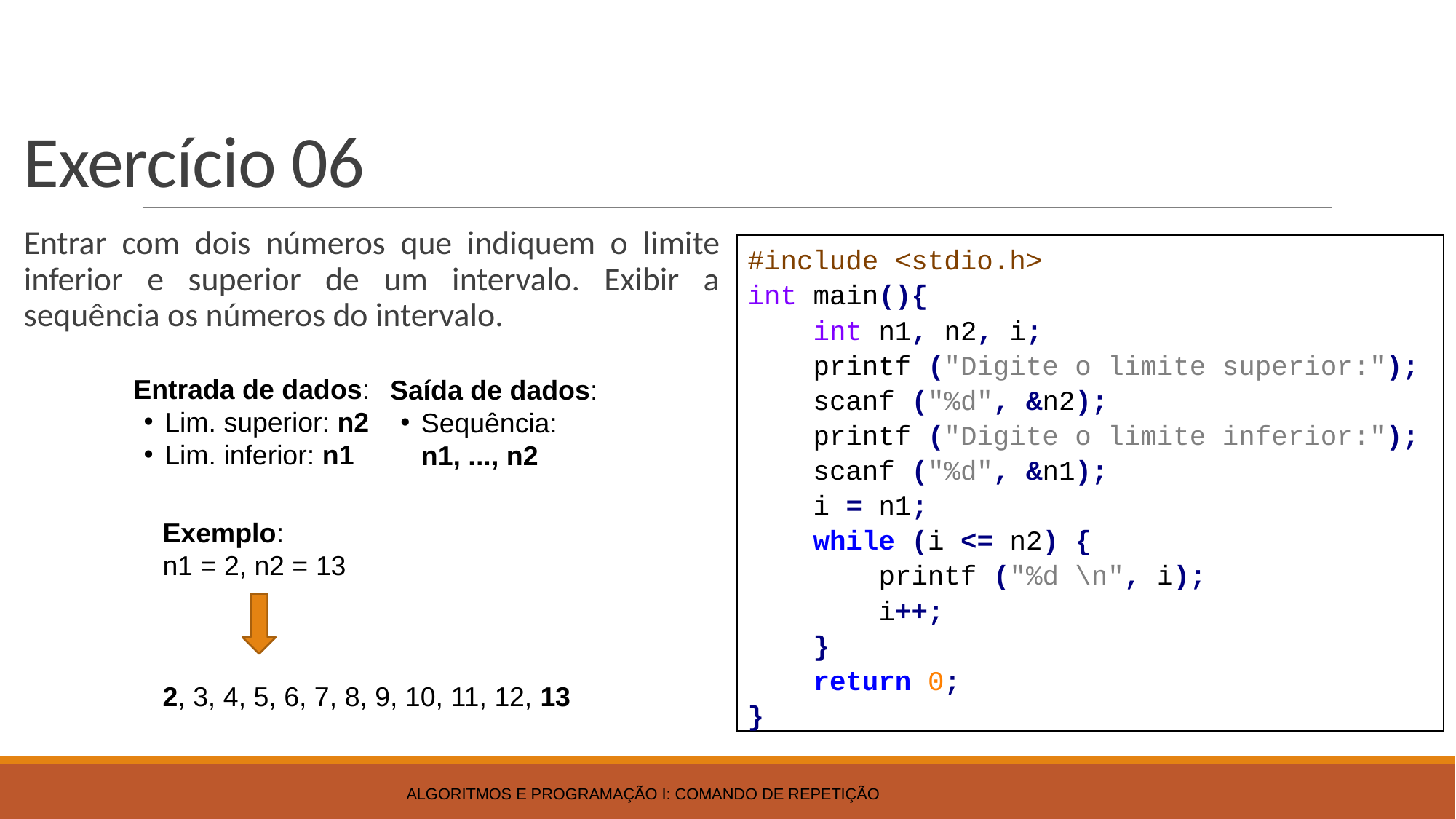

# Exercício 06
Entrar com dois números que indiquem o limite inferior e superior de um intervalo. Exibir a sequência os números do intervalo.

#include <stdio.h>
int main(){
    int n1, n2, i;
    printf ("Digite o limite superior:");
    scanf ("%d", &n2);
    printf ("Digite o limite inferior:");
    scanf ("%d", &n1);
    i = n1;
    while (i <= n2) {
        printf ("%d \n", i);
        i++;
    }
    return 0;
}
Entrada de dados:
Lim. superior: n2
Lim. inferior: n1
Saída de dados:
Sequência:
n1, ..., n2
Exemplo:
n1 = 2, n2 = 13

2, 3, 4, 5, 6, 7, 8, 9, 10, 11, 12, 13

Algoritmos e Programação I: Comando de Repetição
9